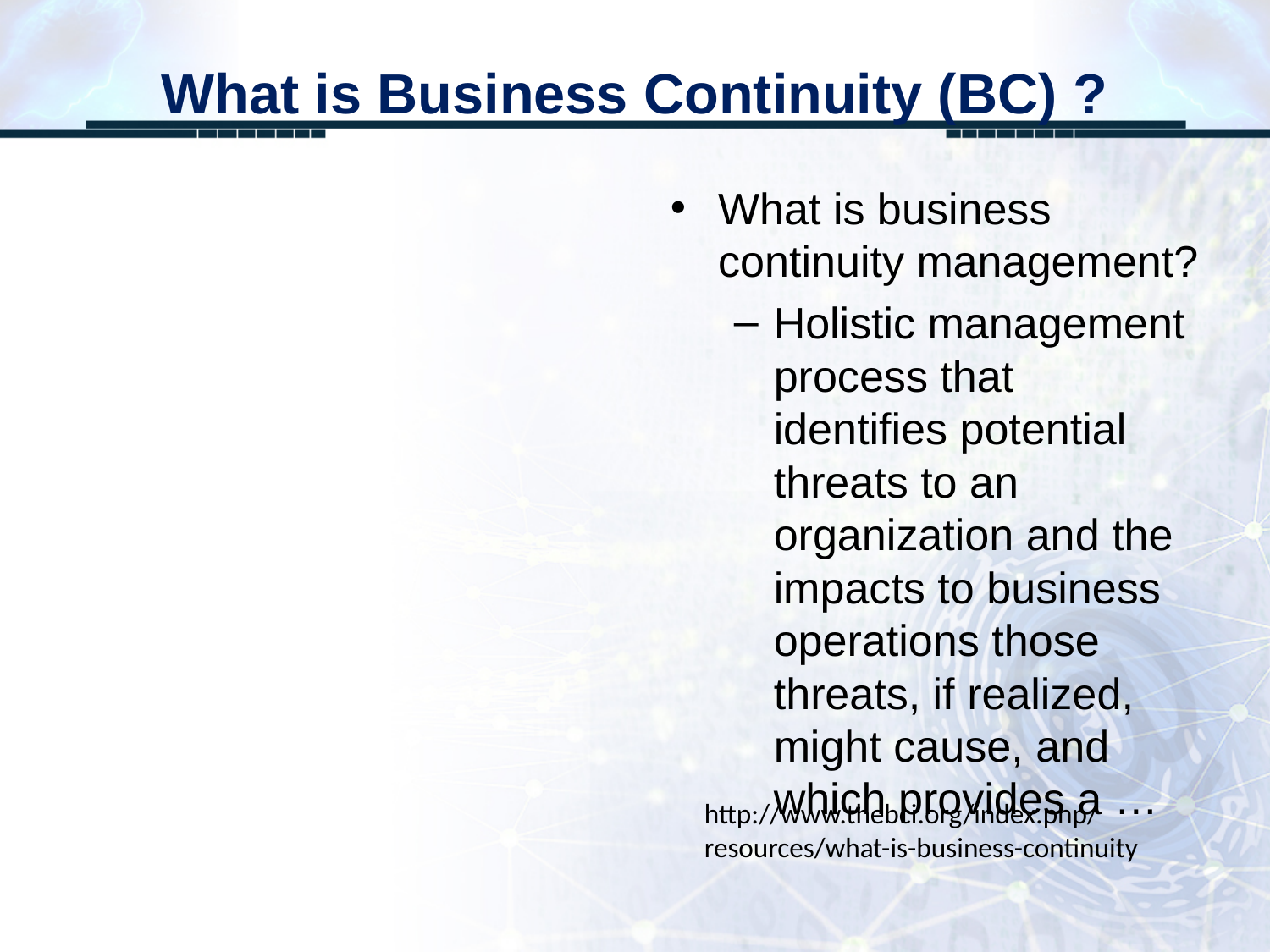

# What is Business Continuity (BC) ?
What is business continuity management?
Holistic management process that identifies potential threats to an organization and the impacts to business operations those threats, if realized, might cause, and which provides a …
http://www.thebci.org/index.php/resources/what-is-business-continuity